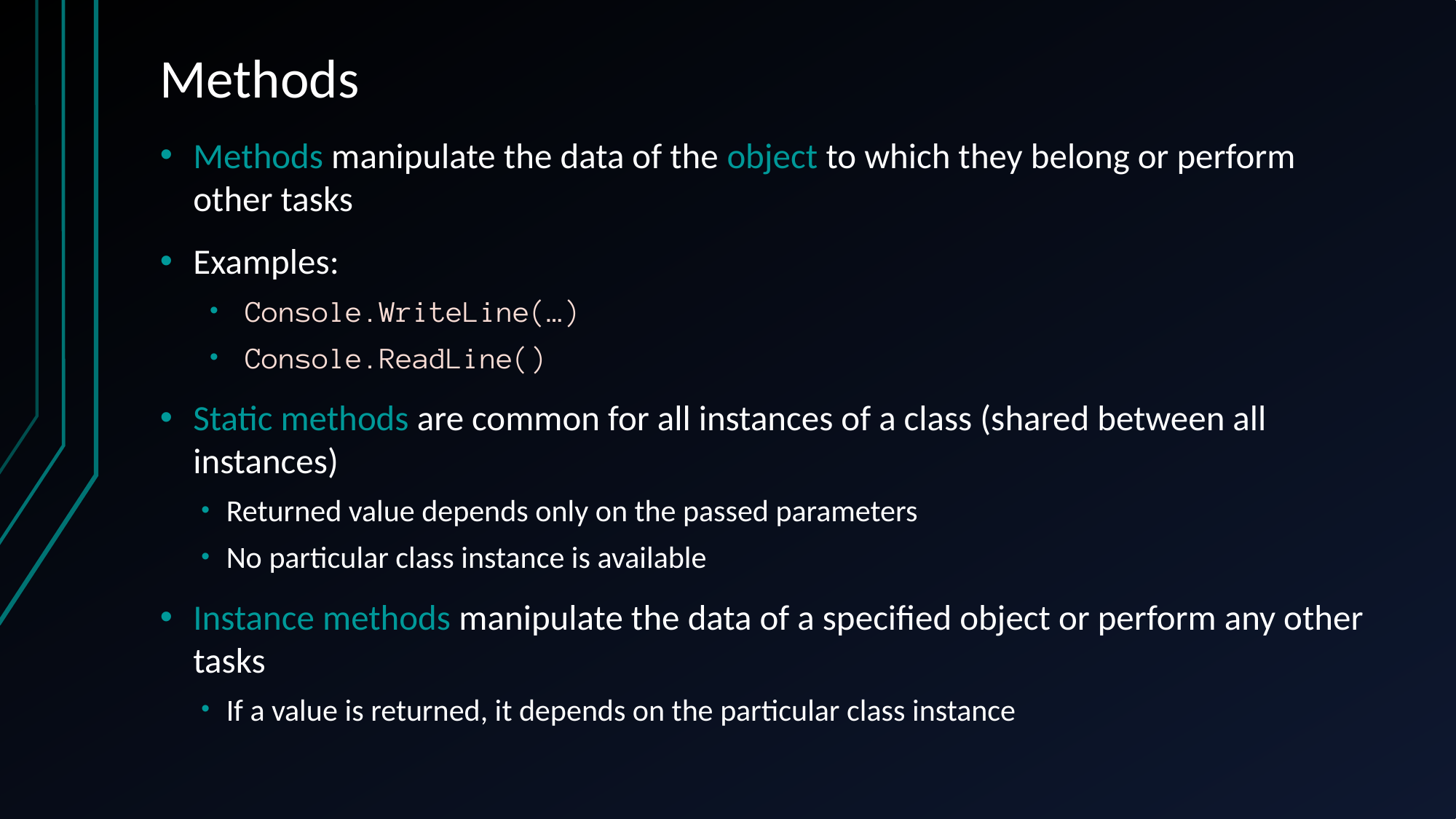

# Methods
Methods manipulate the data of the object to which they belong or perform other tasks
Examples:
Console.WriteLine(…)
Console.ReadLine()
Static methods are common for all instances of a class (shared between all instances)
Returned value depends only on the passed parameters
No particular class instance is available
Instance methods manipulate the data of a specified object or perform any other tasks
If a value is returned, it depends on the particular class instance